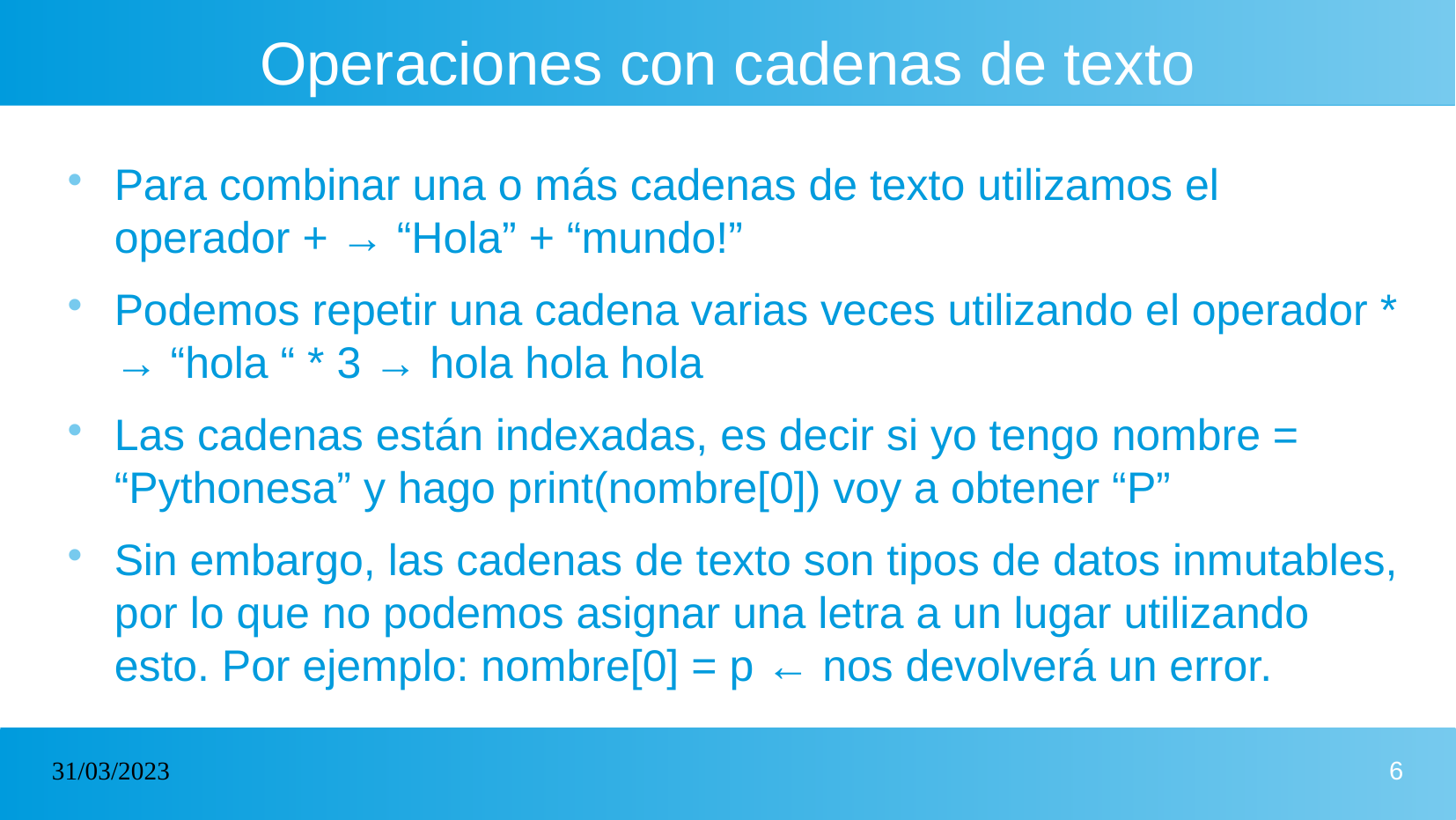

# Operaciones con cadenas de texto
Para combinar una o más cadenas de texto utilizamos el operador + → “Hola” + “mundo!”
Podemos repetir una cadena varias veces utilizando el operador * → “hola “ * 3 → hola hola hola
Las cadenas están indexadas, es decir si yo tengo nombre = “Pythonesa” y hago print(nombre[0]) voy a obtener “P”
Sin embargo, las cadenas de texto son tipos de datos inmutables, por lo que no podemos asignar una letra a un lugar utilizando esto. Por ejemplo: nombre[0] = p ← nos devolverá un error.
31/03/2023
6